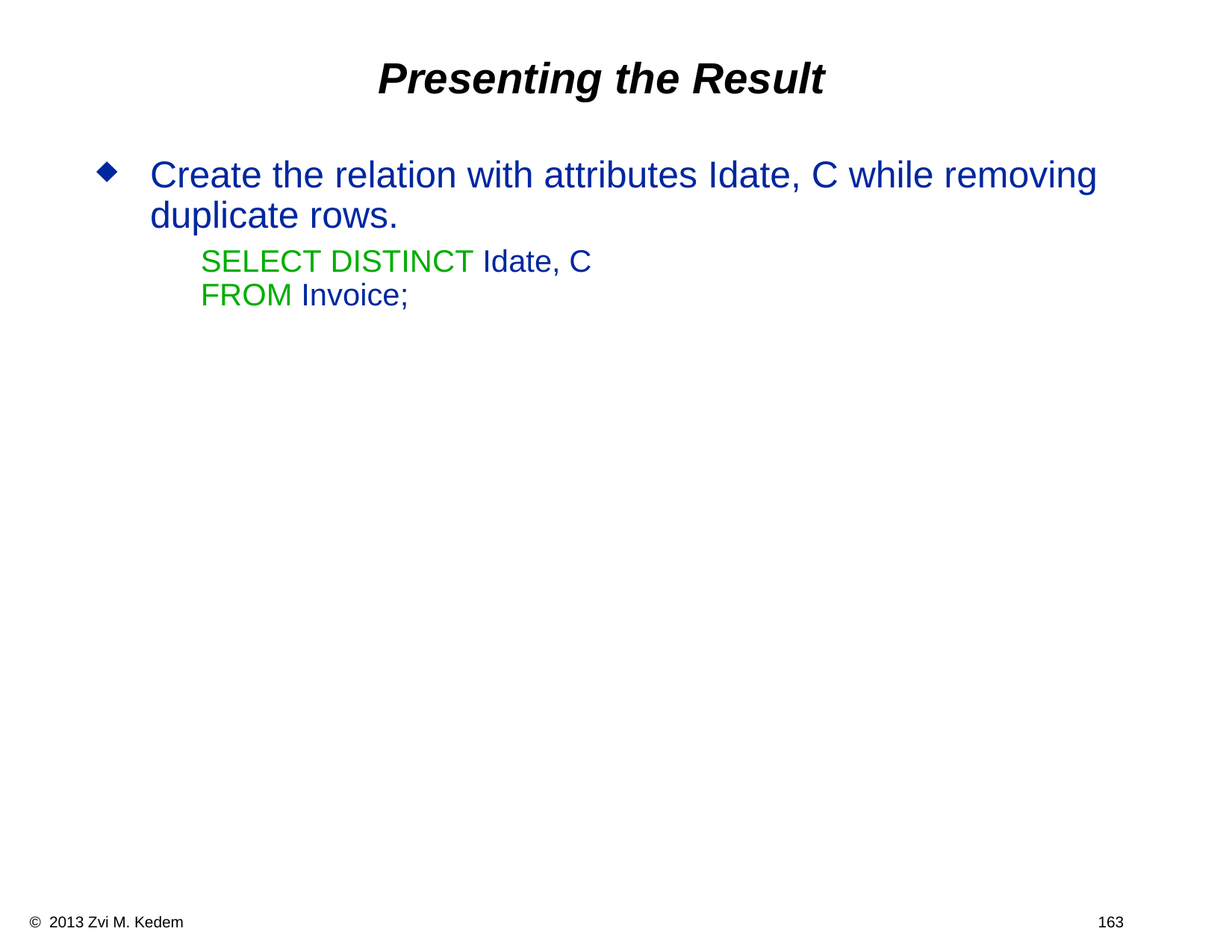

# Presenting the Result
Create the relation with attributes Idate, C while removing duplicate rows.
	SELECT DISTINCT Idate, C
FROM Invoice;